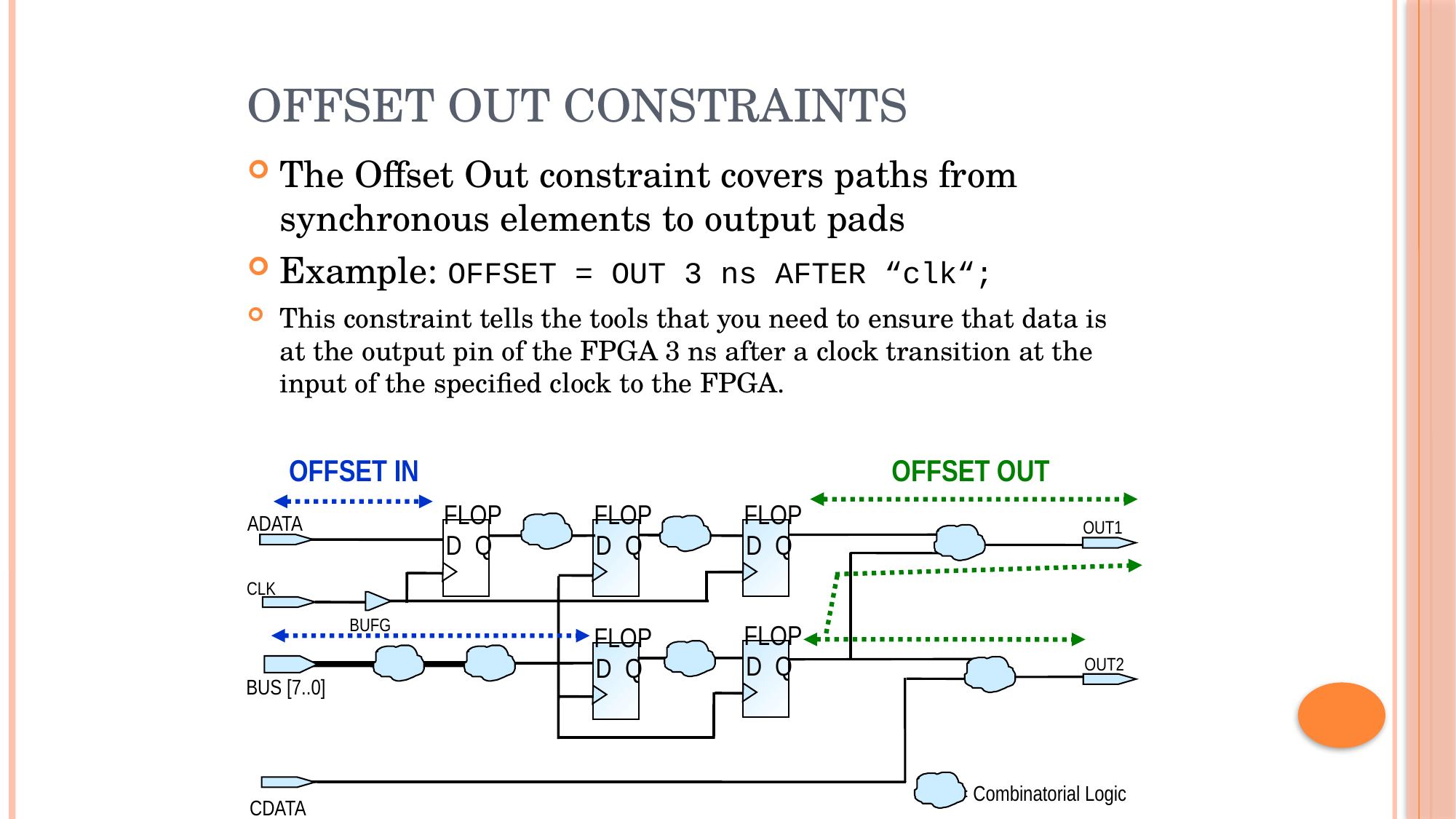

# OFFSET OUT Constraints
The Offset Out constraint covers paths from synchronous elements to output pads
Example: OFFSET = OUT 3 ns AFTER “clk“;
This constraint tells the tools that you need to ensure that data is at the output pin of the FPGA 3 ns after a clock transition at the input of the specified clock to the FPGA.

OFFSET IN

OFFSET OUT

FLOP

D

FLOP
FLOP
ADATA
OUT1

Q
D
Q
D
Q

 CLK

BUFG
FLOP
FLOP

D
Q

D
Q
OUT2

BUS [7..0]

= Combinatorial Logic

CDATA
23